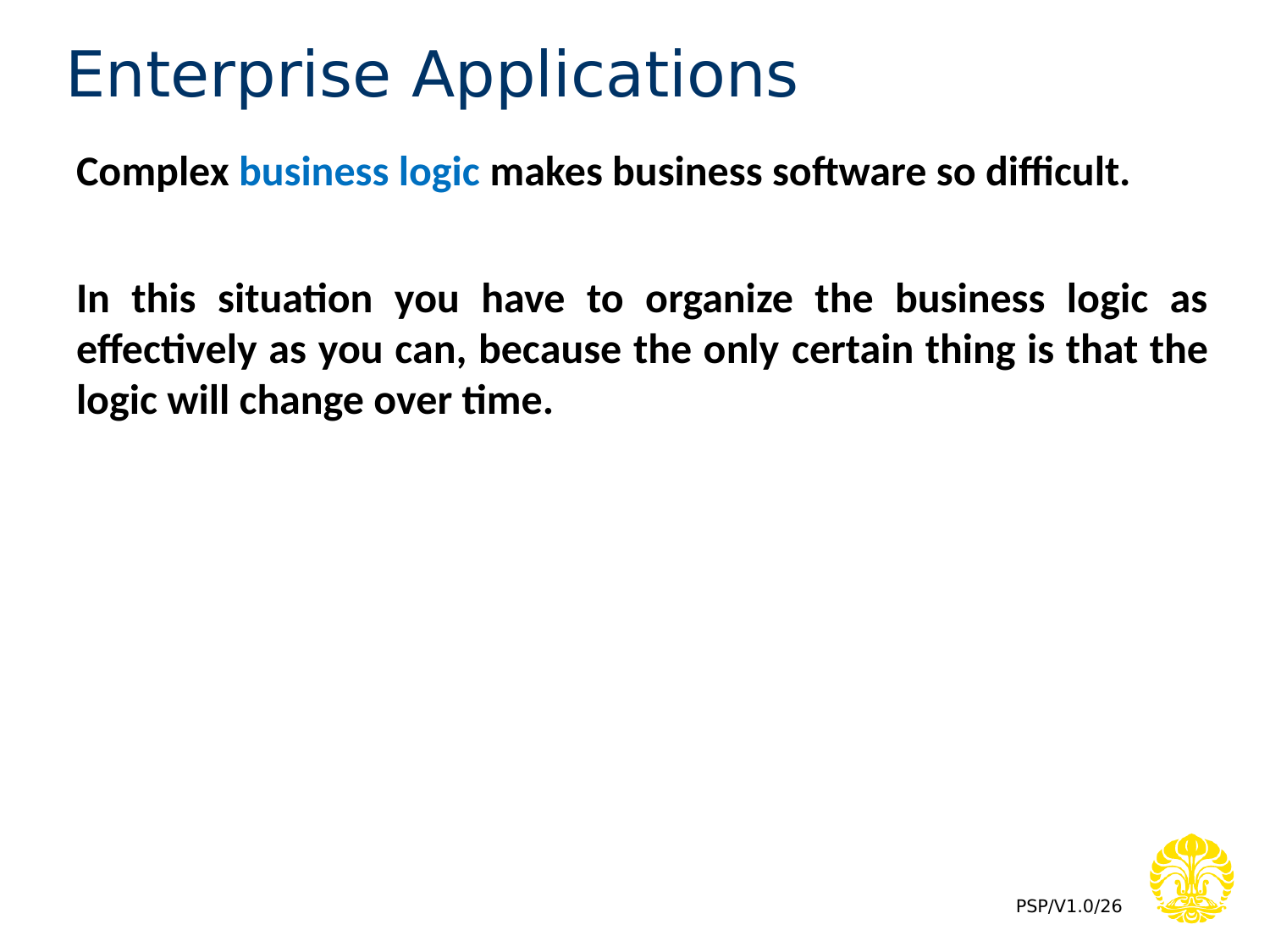

# Enterprise Applications
Complex business logic makes business software so difficult.

In this situation you have to organize the business logic as effectively as you can, because the only certain thing is that the logic will change over time.